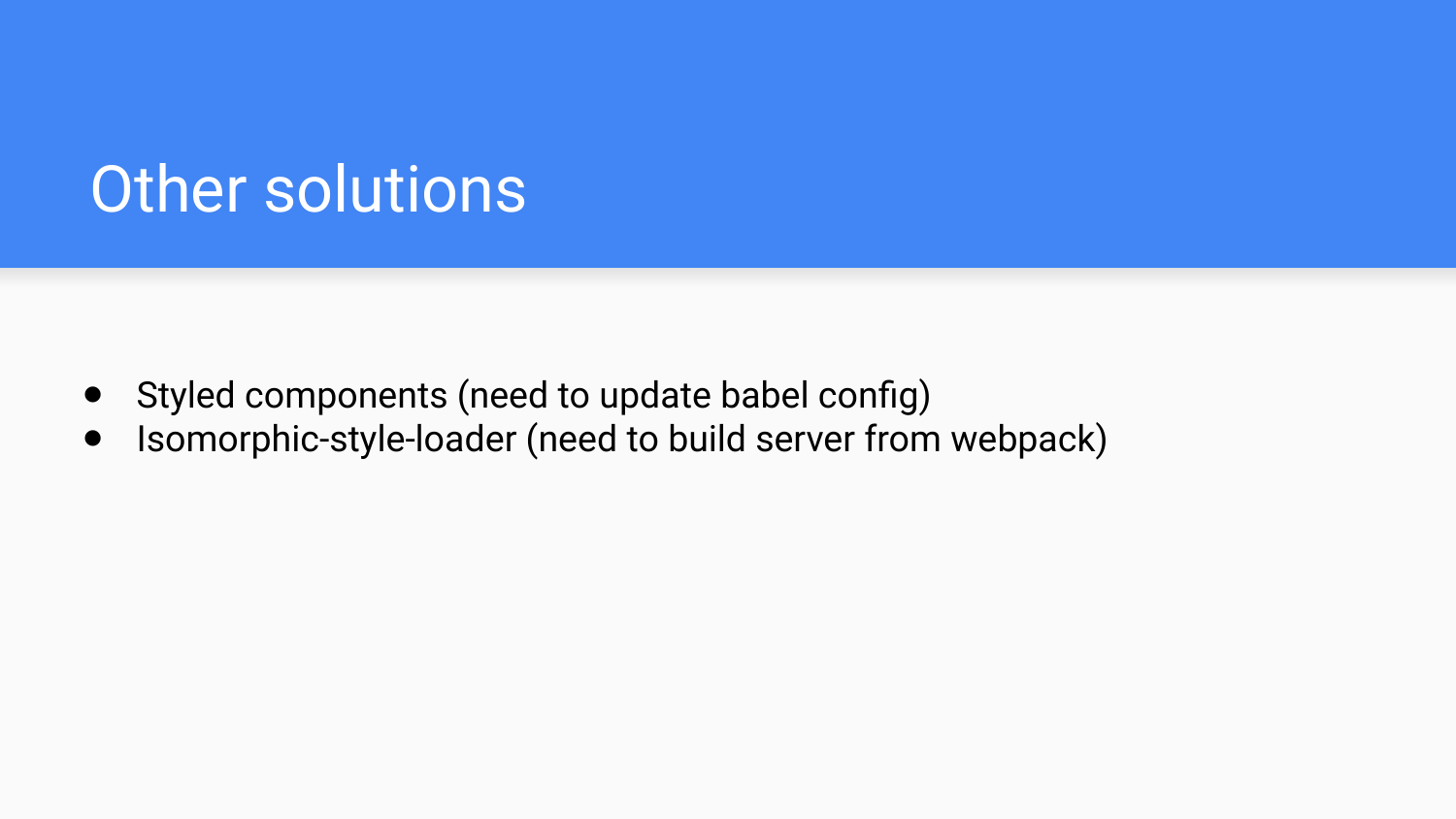

# Other solutions
Styled components (need to update babel config)
Isomorphic-style-loader (need to build server from webpack)